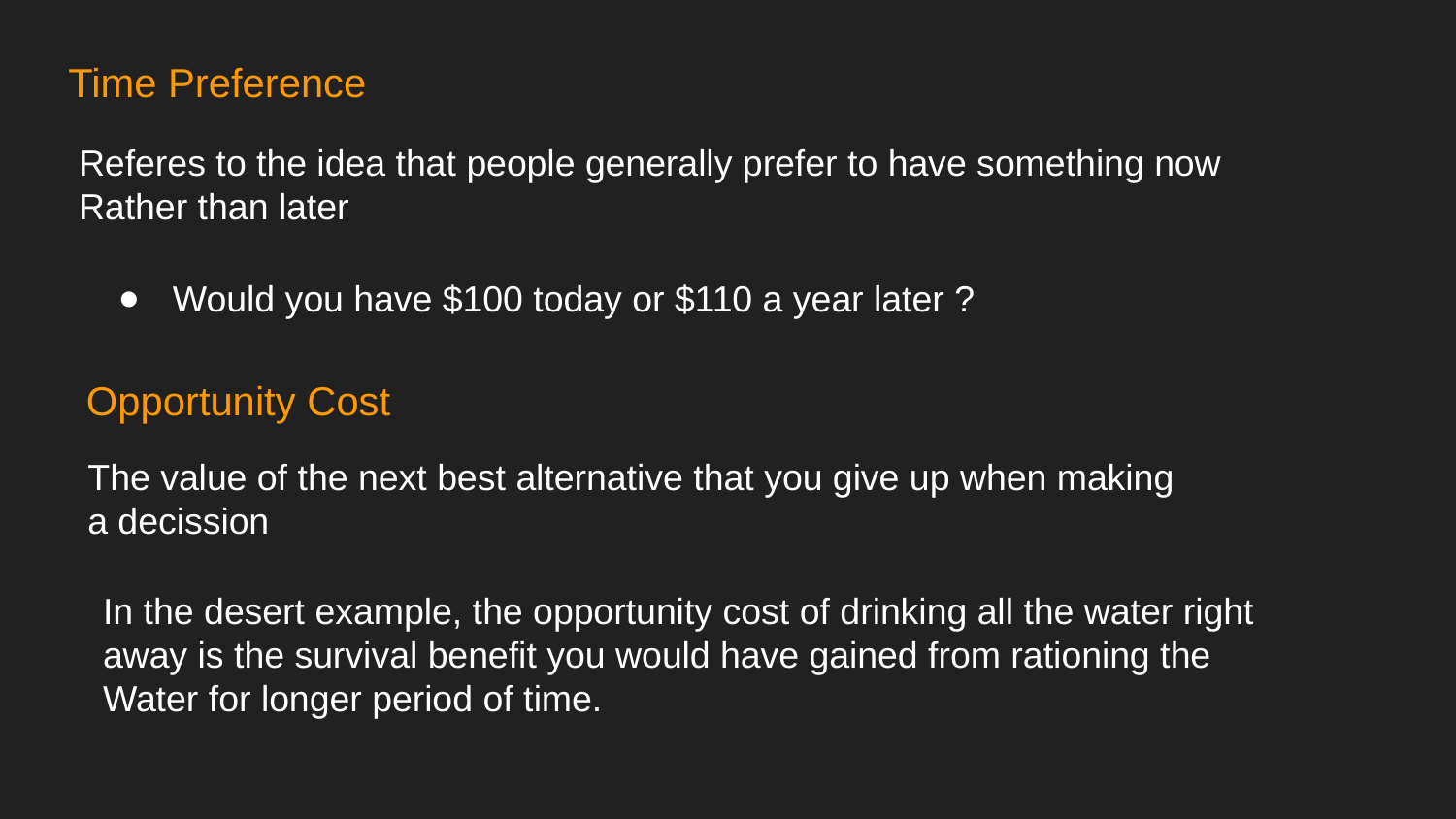

Time Preference
Referes to the idea that people generally prefer to have something now
Rather than later
Would you have $100 today or $110 a year later ?
Opportunity Cost
The value of the next best alternative that you give up when making
a decission
In the desert example, the opportunity cost of drinking all the water right away is the survival benefit you would have gained from rationing the
Water for longer period of time.